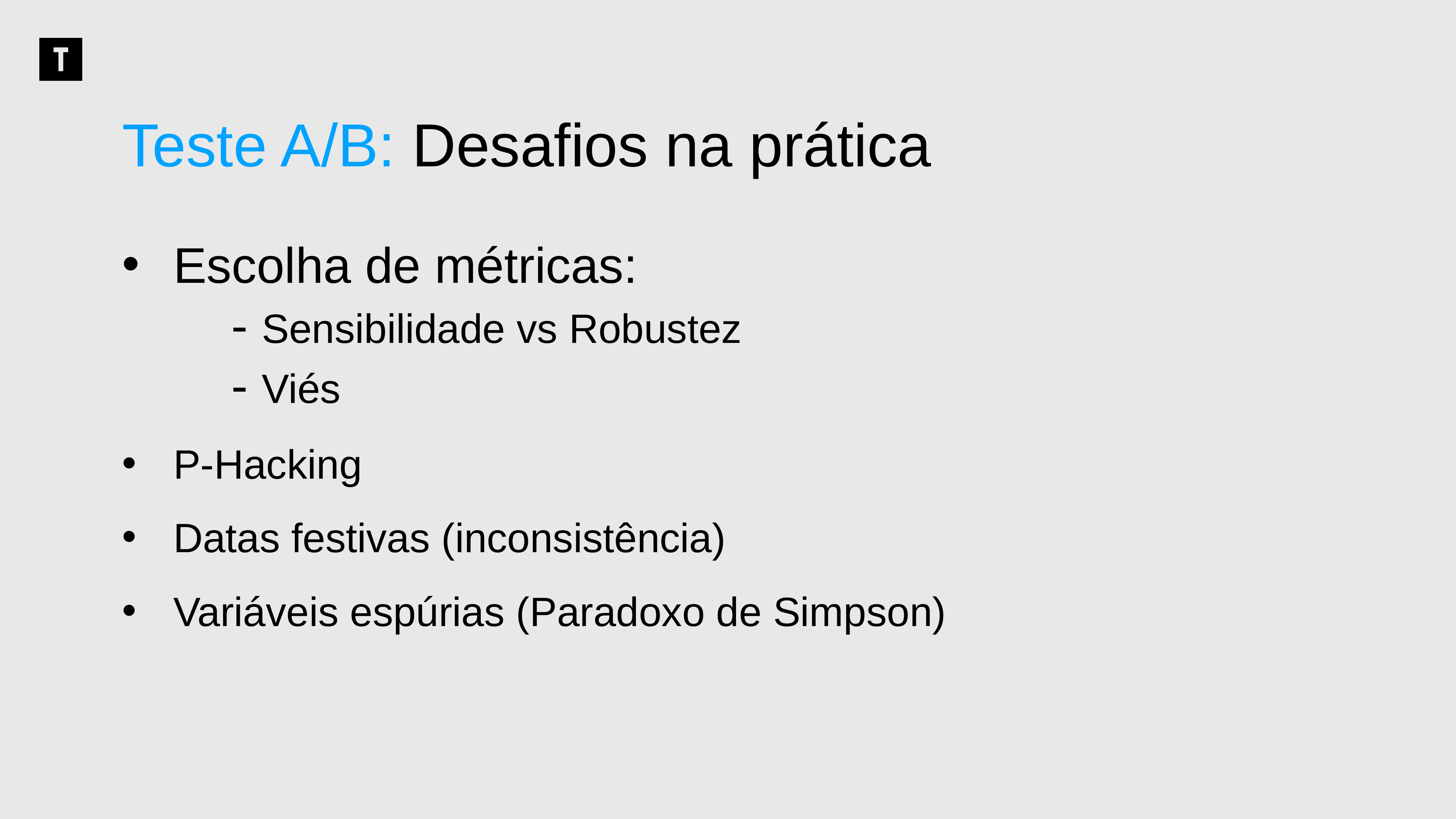

Teste A/B: Desafios na prática
Escolha de métricas:
		- Sensibilidade vs Robustez
		- Viés
P-Hacking
Datas festivas (inconsistência)
Variáveis espúrias (Paradoxo de Simpson)